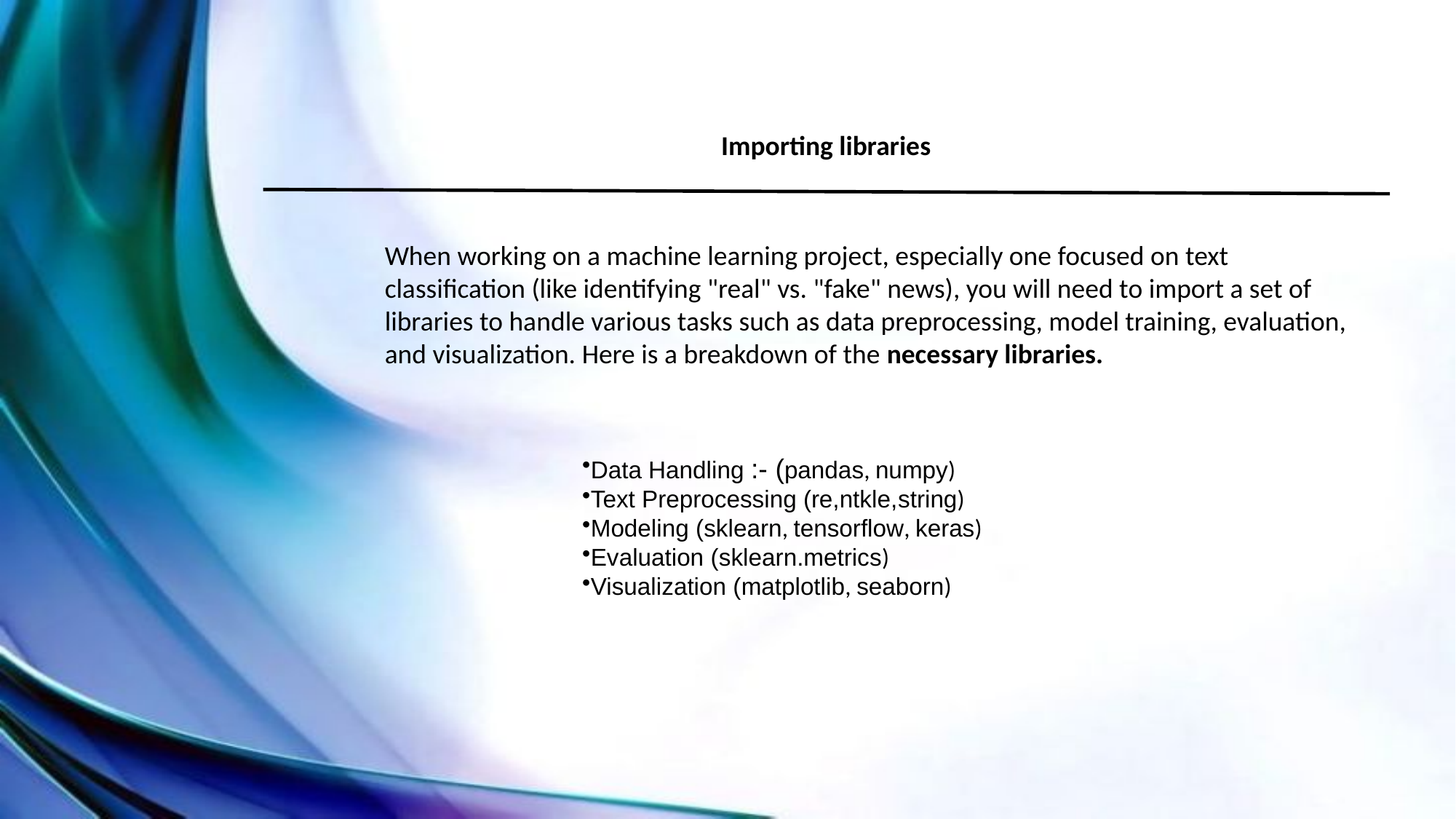

Importing libraries

When working on a machine learning project, especially one focused on text classification (like identifying "real" vs. "fake" news), you will need to import a set of libraries to handle various tasks such as data preprocessing, model training, evaluation, and visualization. Here is a breakdown of the necessary libraries.
Data Handling :- (pandas, numpy)
Text Preprocessing (re,ntkle,string)
Modeling (sklearn, tensorflow, keras)
Evaluation (sklearn.metrics)
Visualization (matplotlib, seaborn)